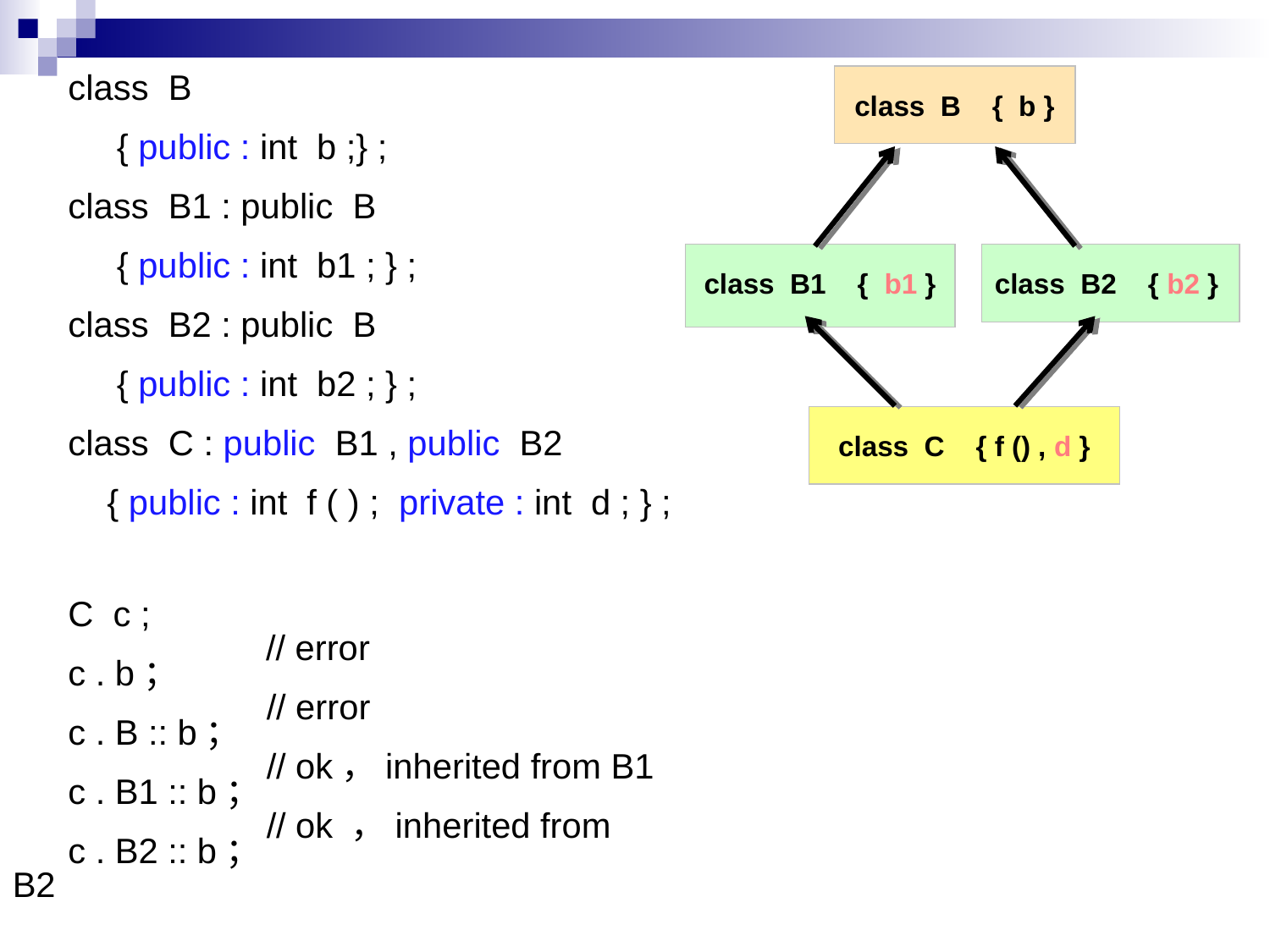

class  B
     { public : int  b ;} ;
class  B1 : public  B
     { public : int  b1 ; } ;
class  B2 : public  B
     { public : int  b2 ; } ;
class  C : public  B1 , public  B2
    { public : int  f ( ) ;  private : int  d ; } ;
class  B    {  b }

class  B1    {  b1 }
class  B2    { b2 }

class  C    { f () , d }

C  c ;
c . b；
c . B :: b；
c . B1 :: b；
c . B2 :: b；

	             // error
		// error
               	// ok，inherited from B1
              	// ok ，inherited from B2